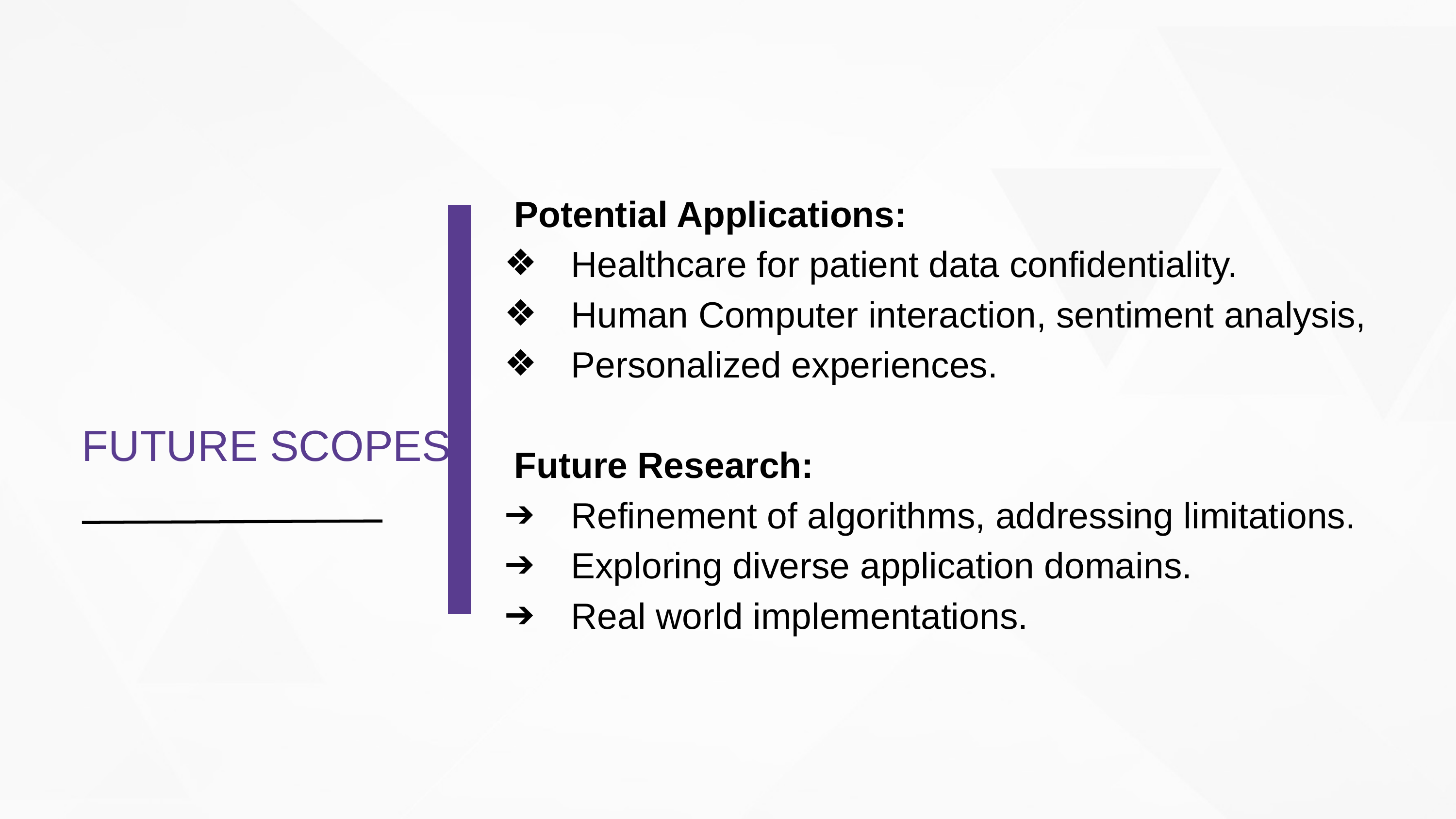

Potential Applications:
   Healthcare for patient data confidentiality.
   Human Computer interaction, sentiment analysis,
   Personalized experiences.

 Future Research:
   Refinement of algorithms, addressing limitations.
   Exploring diverse application domains.
   Real world implementations.

FUTURE SCOPES